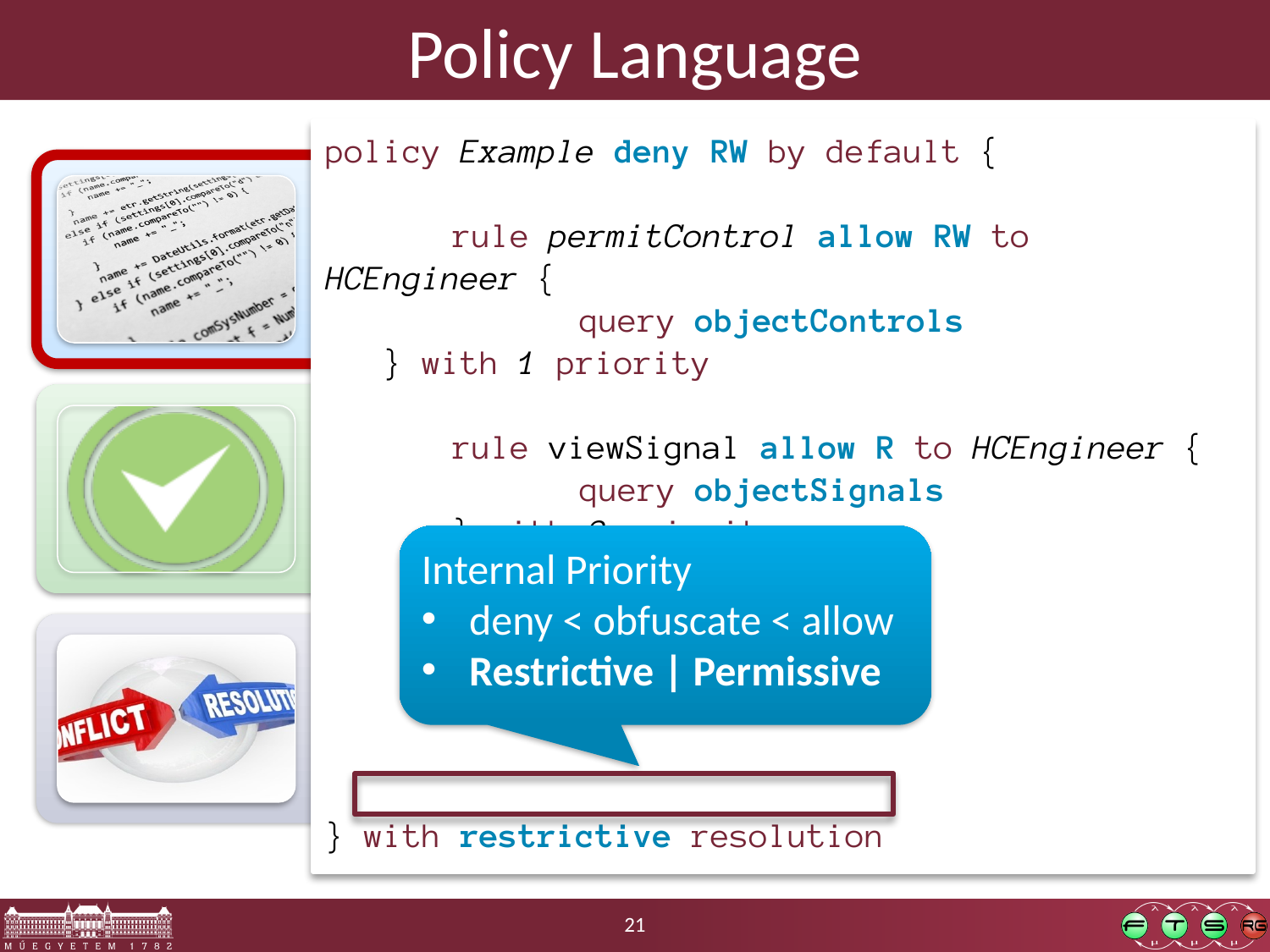

# Policy Language
policy Example deny RW by default {

	rule permitControl allow RW to HCEngineer {
		query objectControls
   } with 1 priority

	rule viewSignal allow R to HCEngineer {
		query objectSignals
 	} with 3 priority

} with restrictive resolution

Internal Priority
deny < obfuscate < allow
Restrictive | Permissive

21